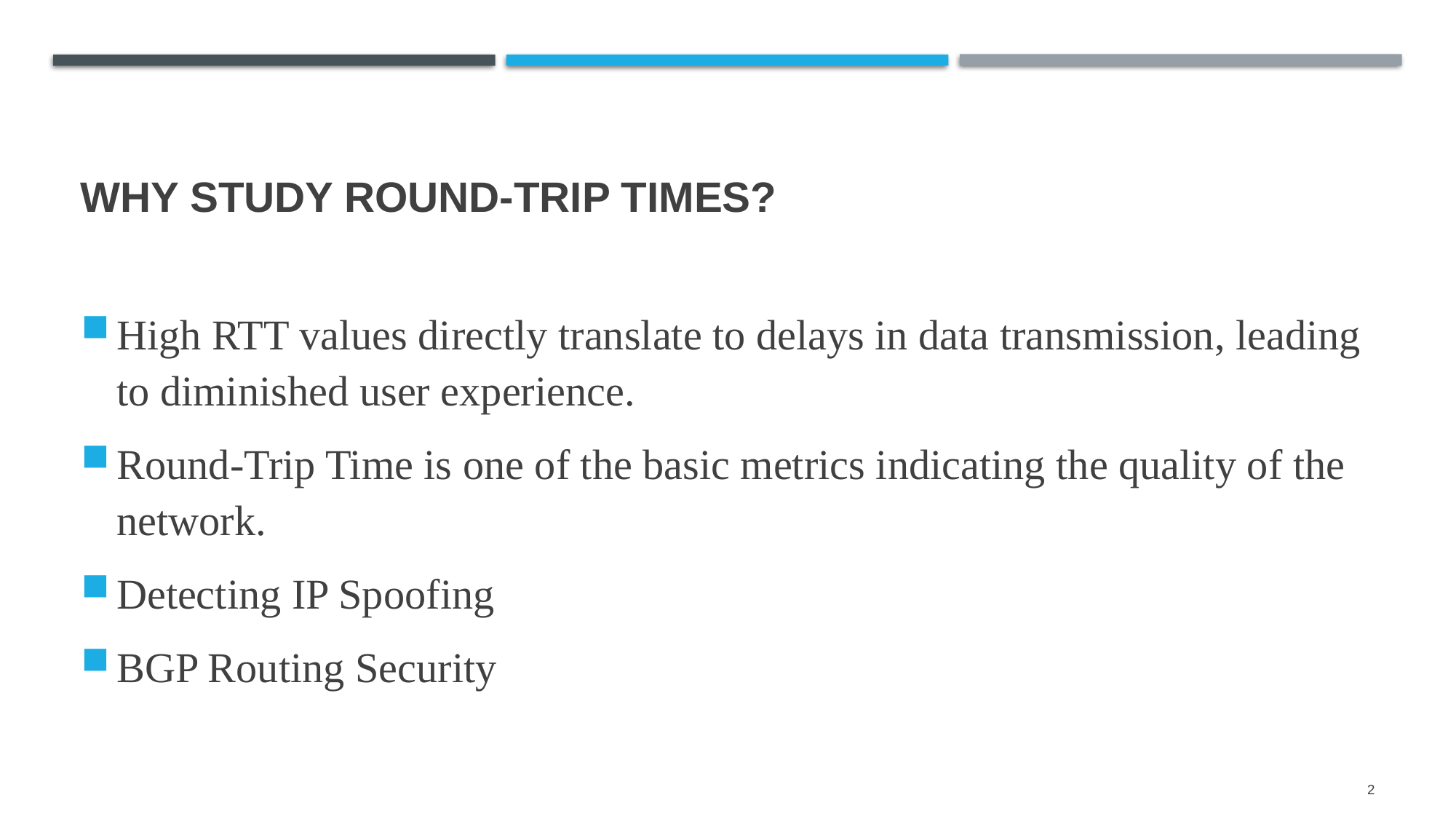

# Why study Round-trip times?
High RTT values directly translate to delays in data transmission, leading to diminished user experience.
Round-Trip Time is one of the basic metrics indicating the quality of the network.
Detecting IP Spoofing
BGP Routing Security
2